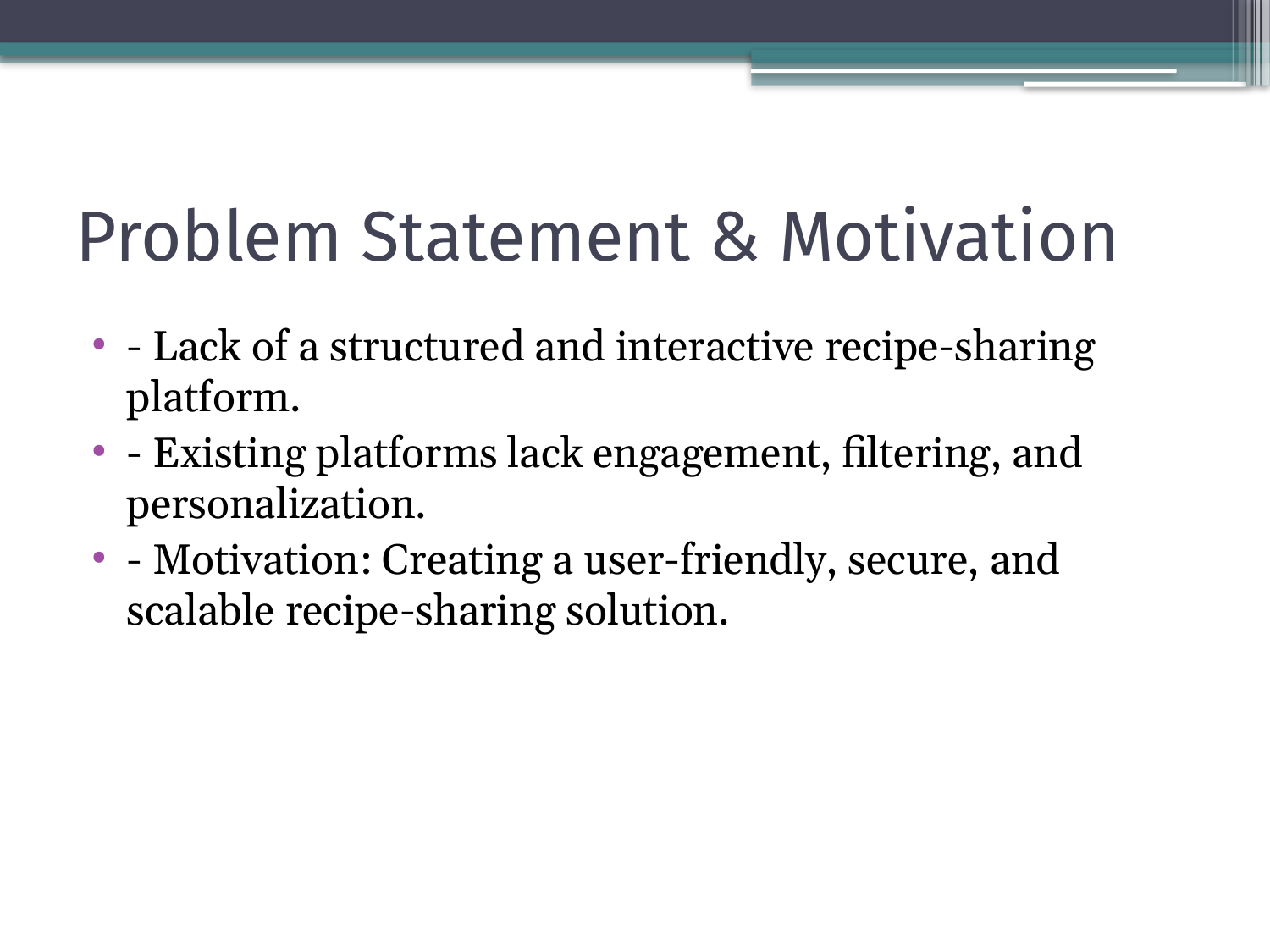

# Problem Statement & Motivation
- Lack of a structured and interactive recipe-sharing platform.
- Existing platforms lack engagement, filtering, and personalization.
- Motivation: Creating a user-friendly, secure, and scalable recipe-sharing solution.